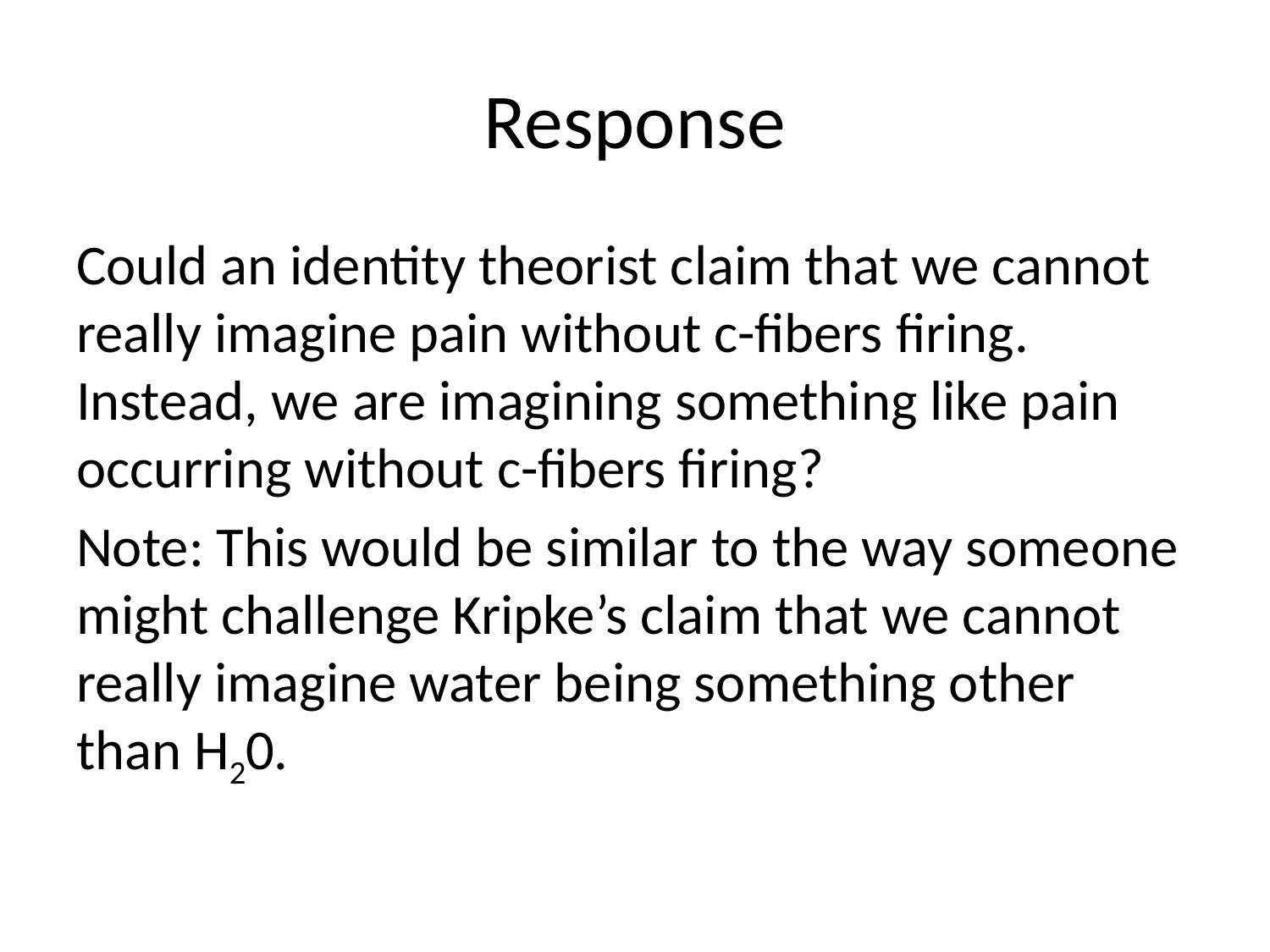

# Response
Could an identity theorist claim that we cannot really imagine pain without c-fibers firing.  Instead, we are imagining something like pain occurring without c-fibers firing?
Note: This would be similar to the way someone might challenge Kripke’s claim that we cannot really imagine water being something other than H20.